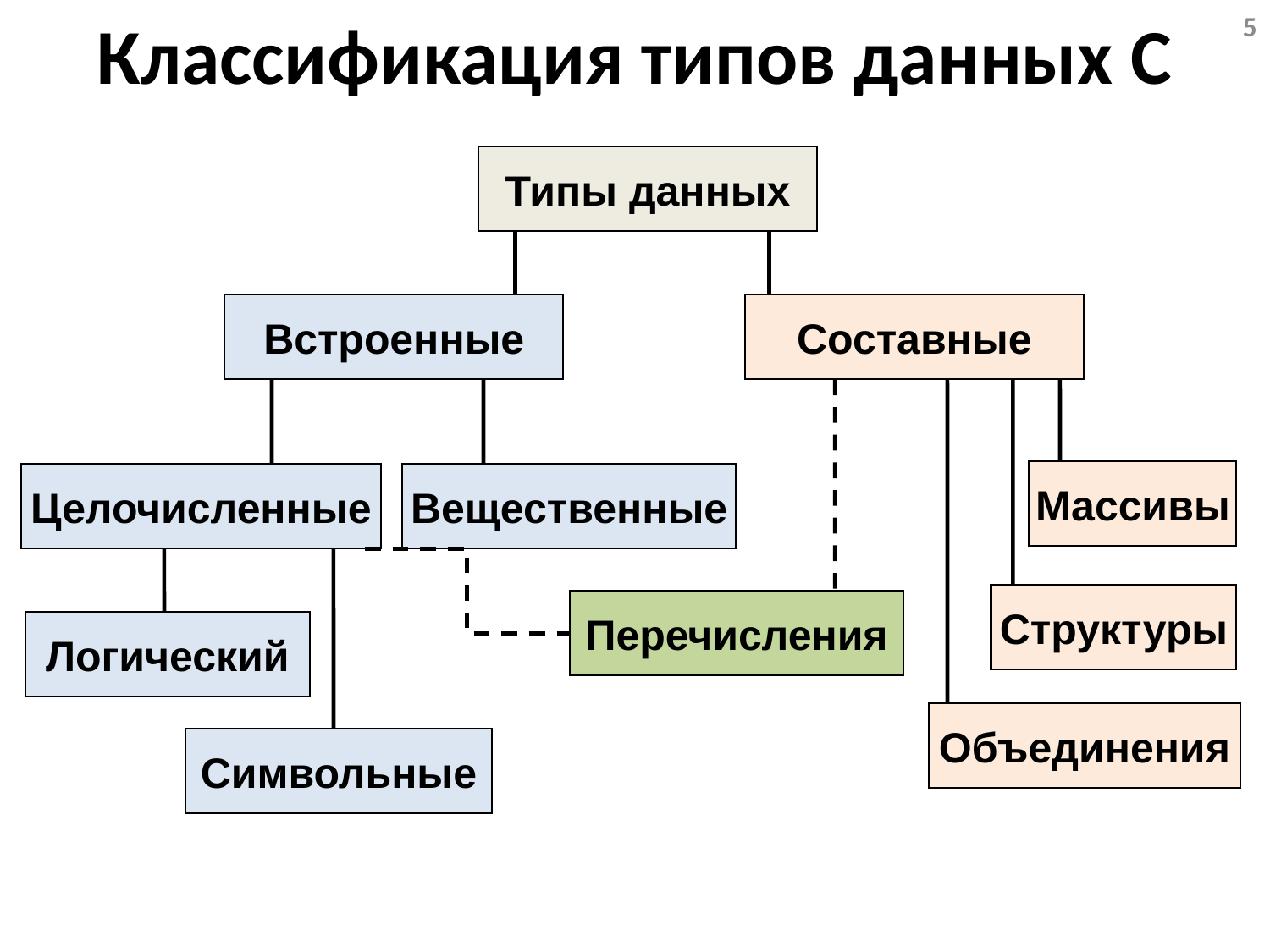

# Классификация типов данных С
5
Типы данных

Встроенные
Составные

Массивы
Целочисленные
Вещественные

Структуры
Перечисления
Логический
Объединения
Символьные